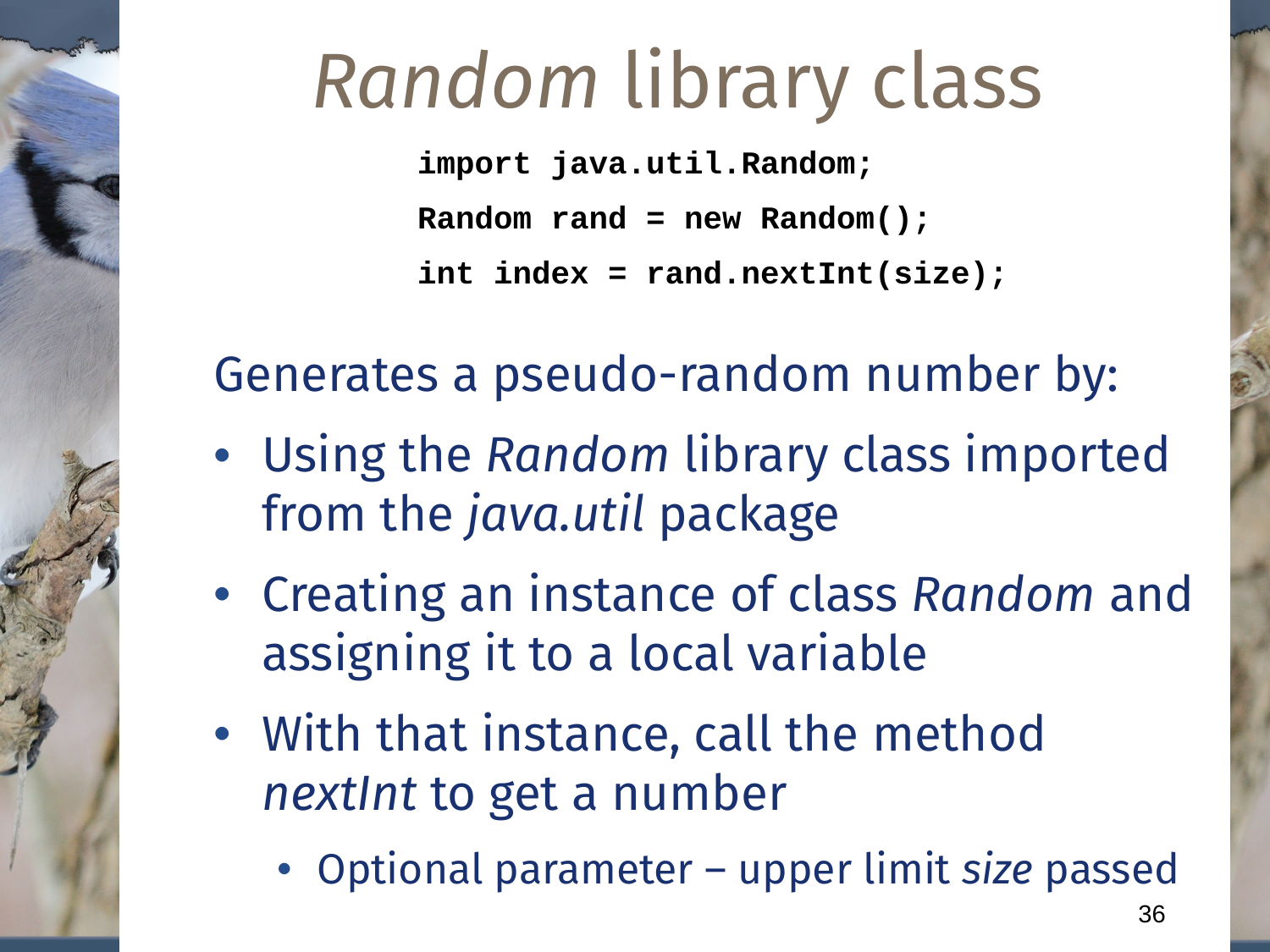

Random library class
import java.util.Random;

Random rand = new Random();

int index = rand.nextInt(size);
Generates a pseudo-random number by:
Using the Random library class imported from the java.util package
Creating an instance of class Random and assigning it to a local variable
With that instance, call the method nextInt to get a number
Optional parameter – upper limit size passed